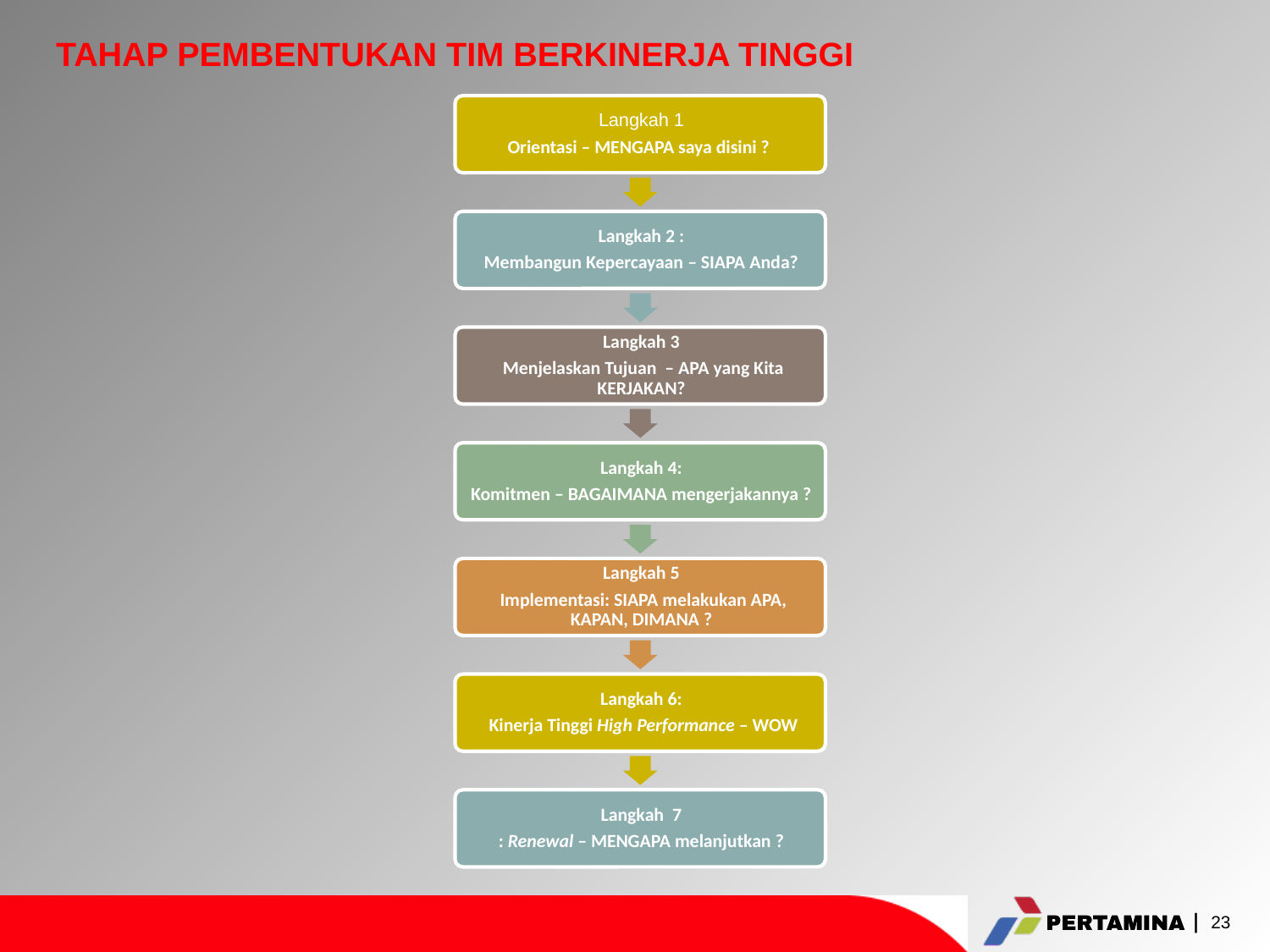

# TAHAP PEMBENTUKAN TIM BERKINERJA TINGGI
Langkah 1
Orientasi – MENGAPA saya disini ?

Langkah 2 :
Membangun Kepercayaan – SIAPA Anda?

Langkah 3
 Menjelaskan Tujuan  – APA yang Kita KERJAKAN?

Langkah 4:
Komitmen – BAGAIMANA mengerjakannya ?

Langkah 5
 Implementasi: SIAPA melakukan APA, KAPAN, DIMANA ?

Langkah 6:
 Kinerja Tinggi High Performance – WOW

Langkah  7
: Renewal – MENGAPA melanjutkan ?
23